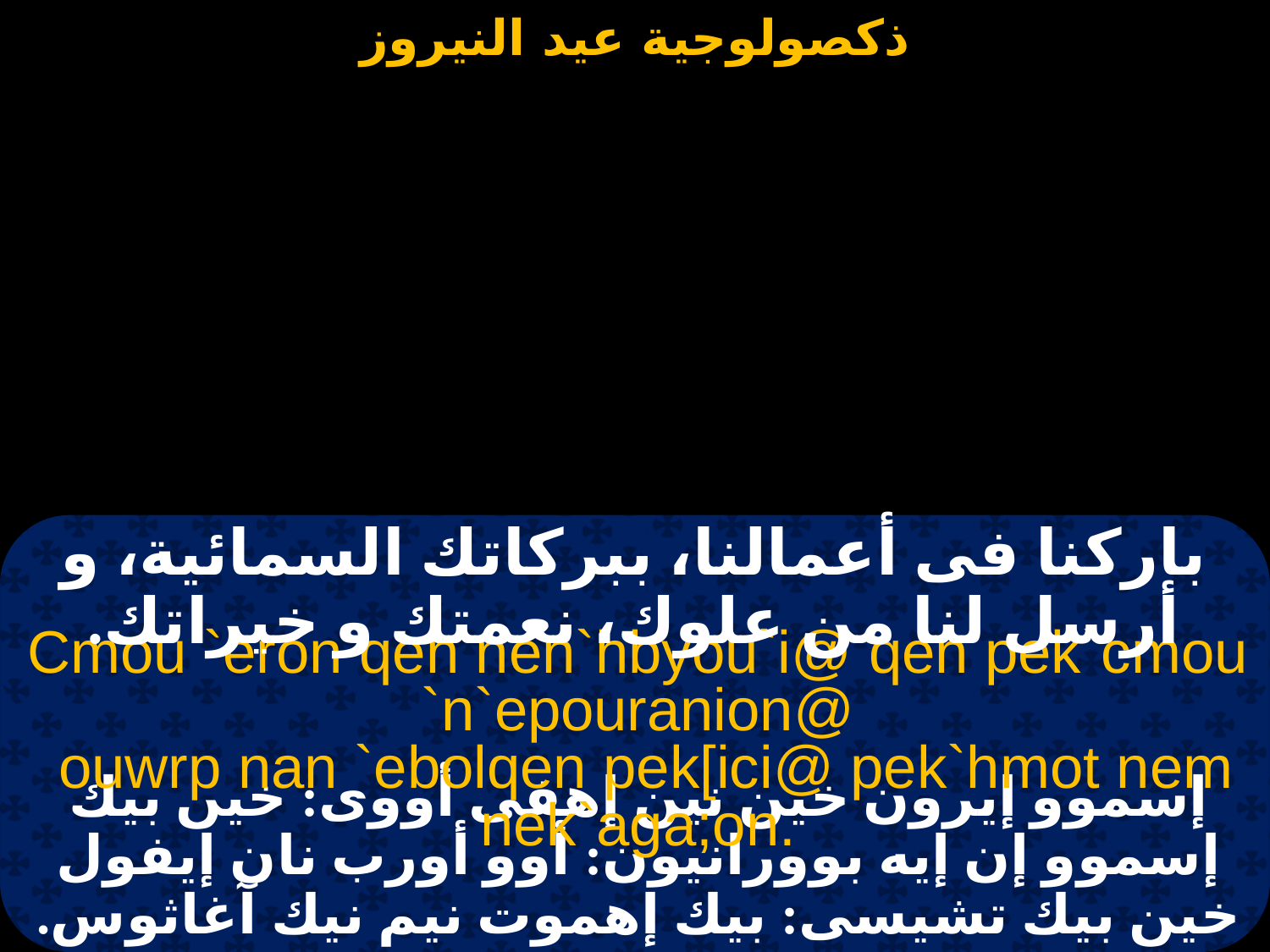

#
باركنا فى أعمالنا، ببركاتك السمائية، و أرسل لنا من علوك، نعمتك و خيراتك.

Cmou `eron qen nen`hbyou`i@ qen pek`cmou `n`epouranion@
 ouwrp nan `ebolqen pek[ici@ pek`hmot nem nek`aga;on.
إسموو إيرون خين نين إهفى أووى: خين بيك إسموو إن إيه بوورانيون: أوو أورب نان إيفول خين بيك تشيسى: بيك إهموت نيم نيك آغاثوس.